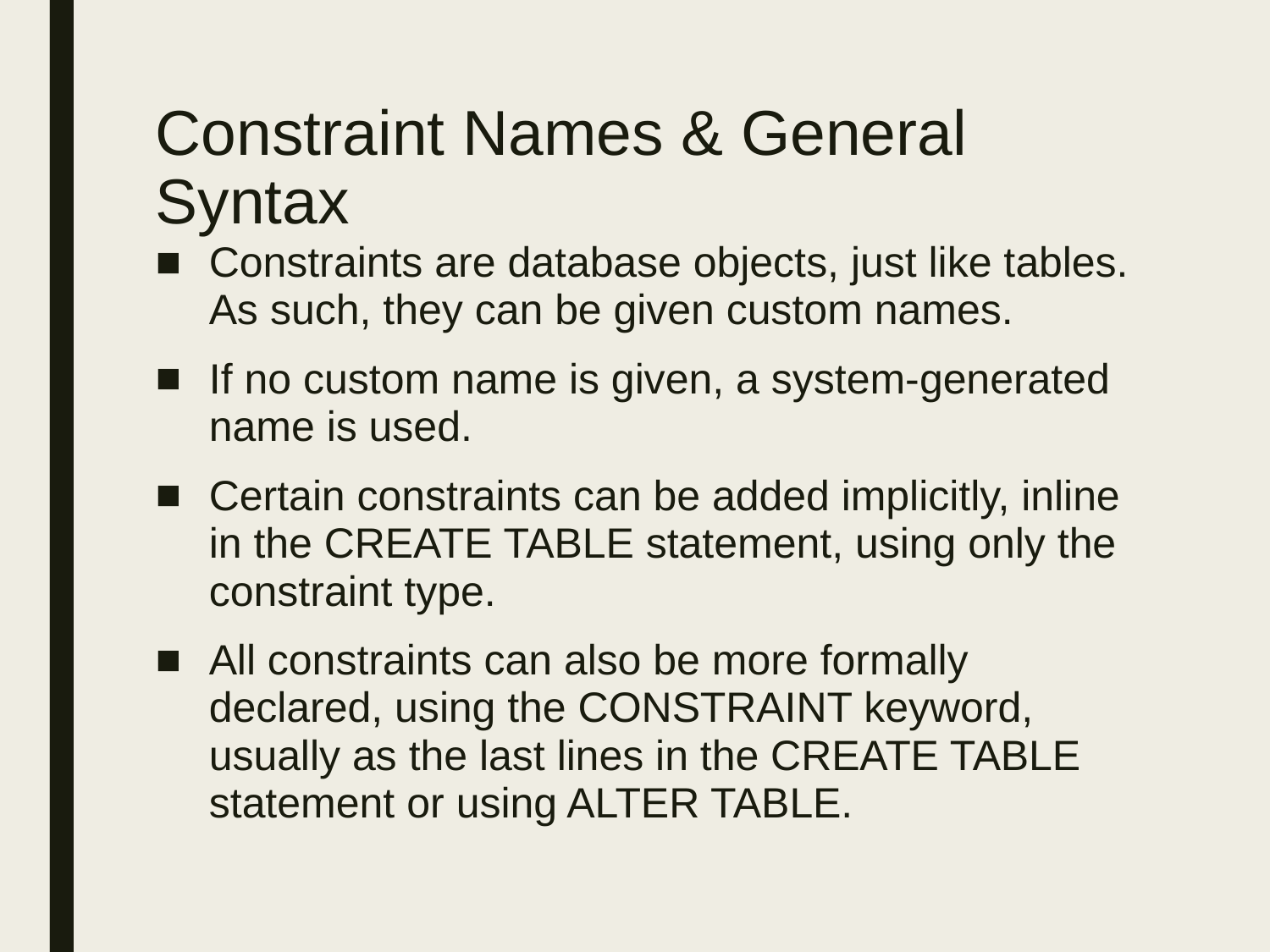

# Constraint Names & General Syntax
Constraints are database objects, just like tables. As such, they can be given custom names.
If no custom name is given, a system-generated name is used.
Certain constraints can be added implicitly, inline in the CREATE TABLE statement, using only the constraint type.
All constraints can also be more formally declared, using the CONSTRAINT keyword, usually as the last lines in the CREATE TABLE statement or using ALTER TABLE.